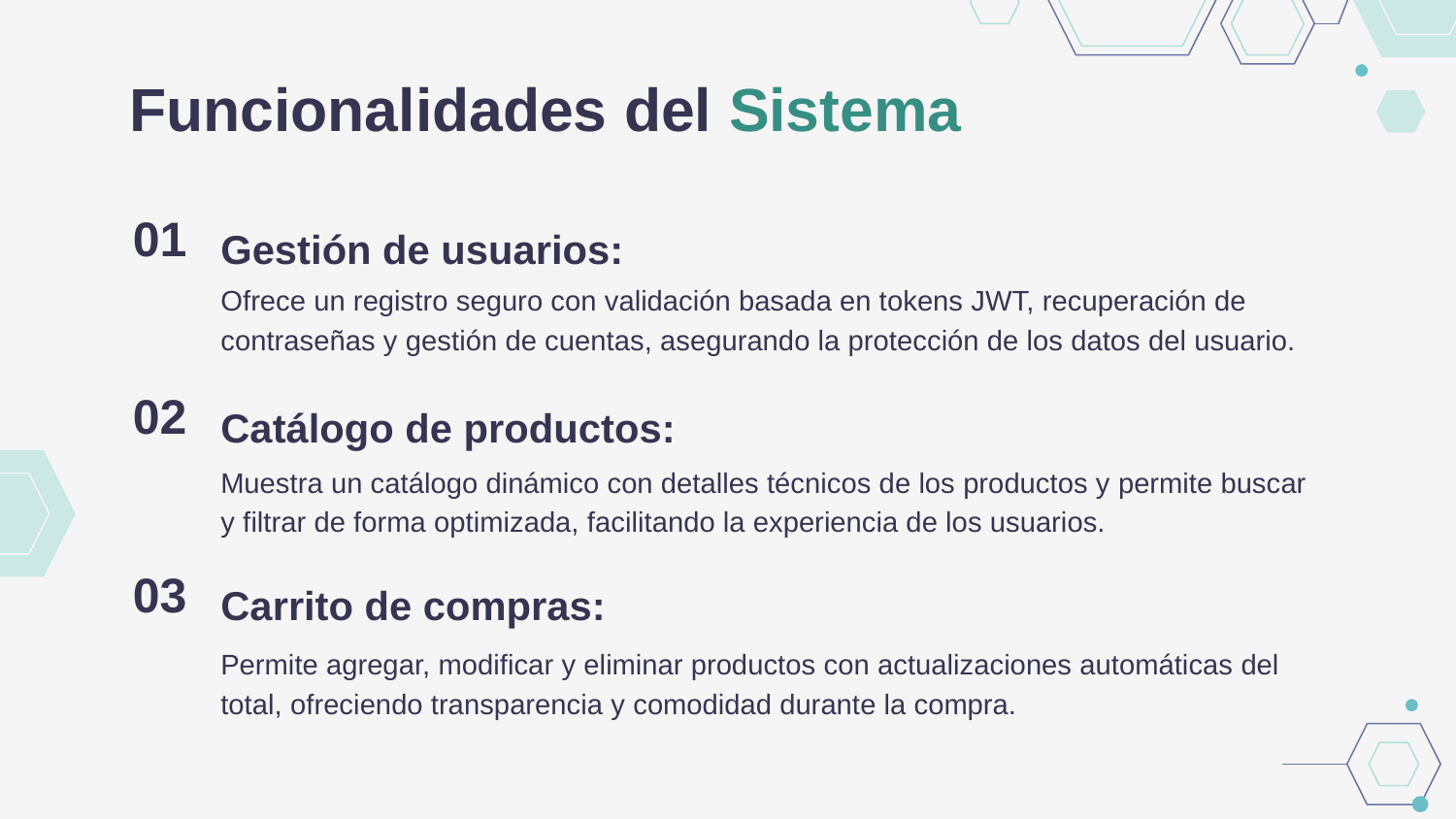

# Funcionalidades del Sistema
01
Gestión de usuarios:
Ofrece un registro seguro con validación basada en tokens JWT, recuperación de contraseñas y gestión de cuentas, asegurando la protección de los datos del usuario.
02
Catálogo de productos:
Muestra un catálogo dinámico con detalles técnicos de los productos y permite buscar y filtrar de forma optimizada, facilitando la experiencia de los usuarios.
03
Carrito de compras:
Permite agregar, modificar y eliminar productos con actualizaciones automáticas del total, ofreciendo transparencia y comodidad durante la compra.